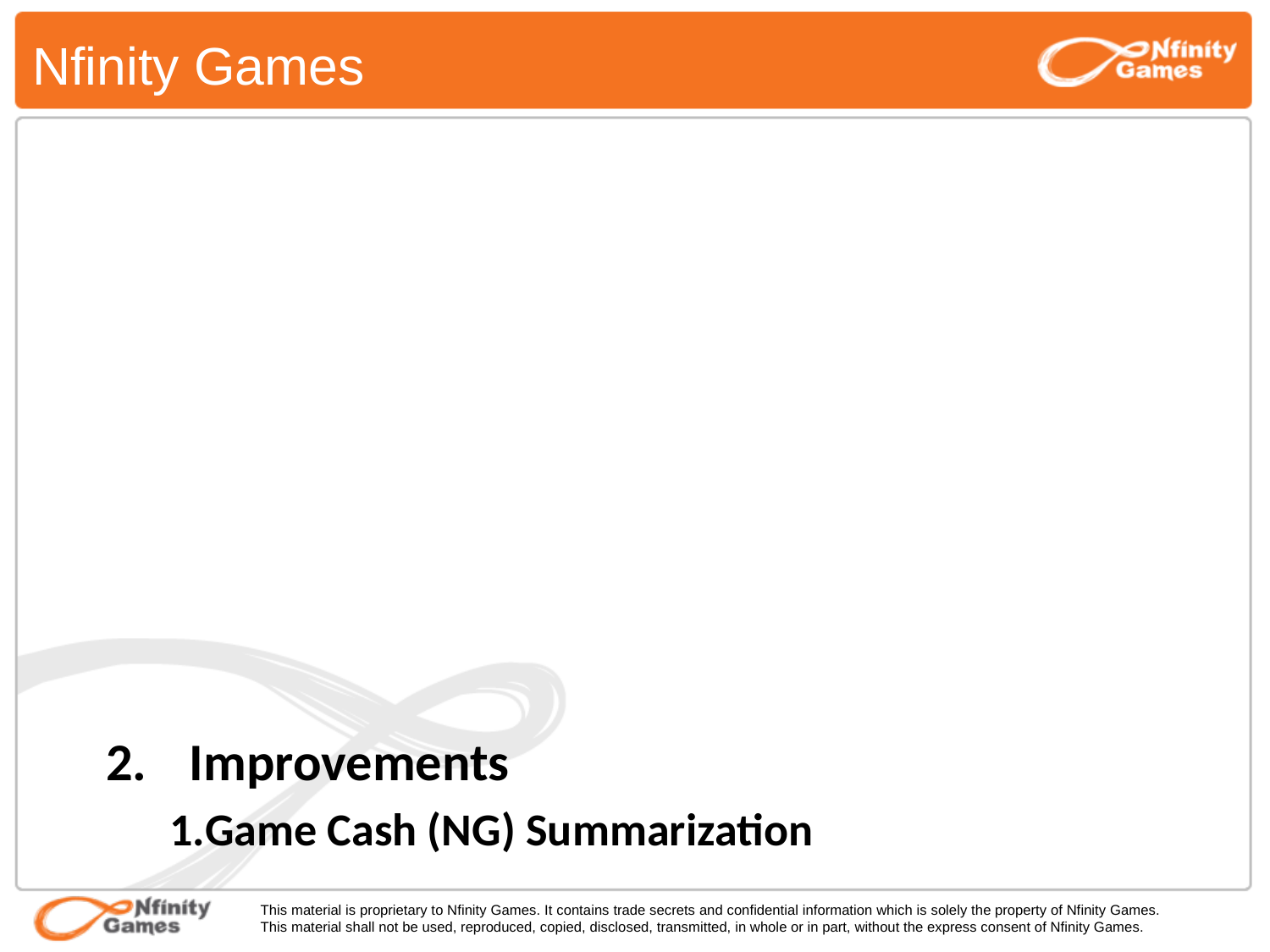

# Nfinity Games

 Improvements
Game Cash (NG) Summarization